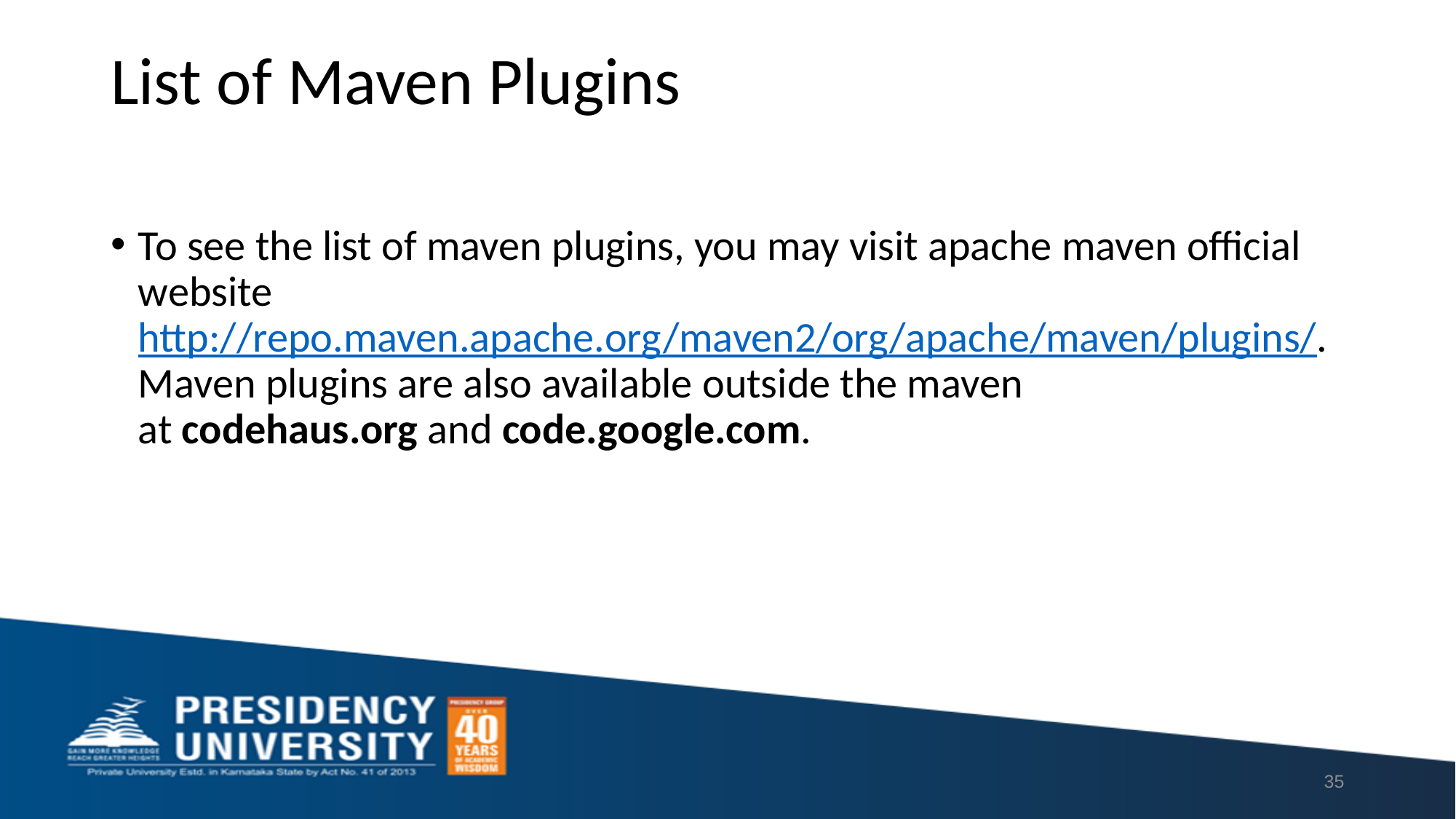

# List of Maven Plugins
To see the list of maven plugins, you may visit apache maven official website http://repo.maven.apache.org/maven2/org/apache/maven/plugins/. Maven plugins are also available outside the maven at codehaus.org and code.google.com.
35